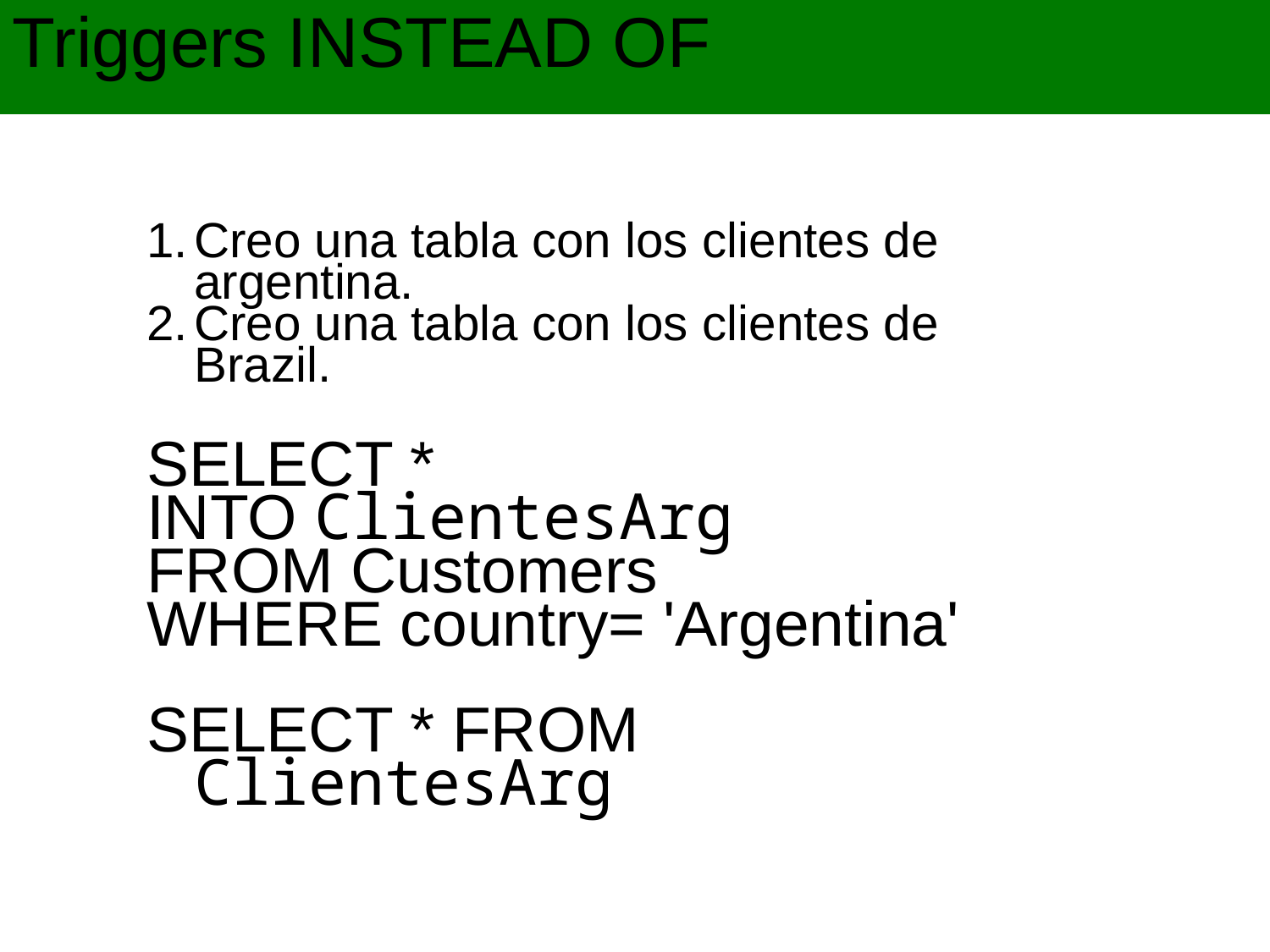

Triggers INSTEAD OF
Creo una tabla con los clientes de argentina.
Creo una tabla con los clientes de Brazil.

SELECT *
INTO ClientesArg
FROM Customers
WHERE country= 'Argentina'

SELECT * FROM ClientesArg